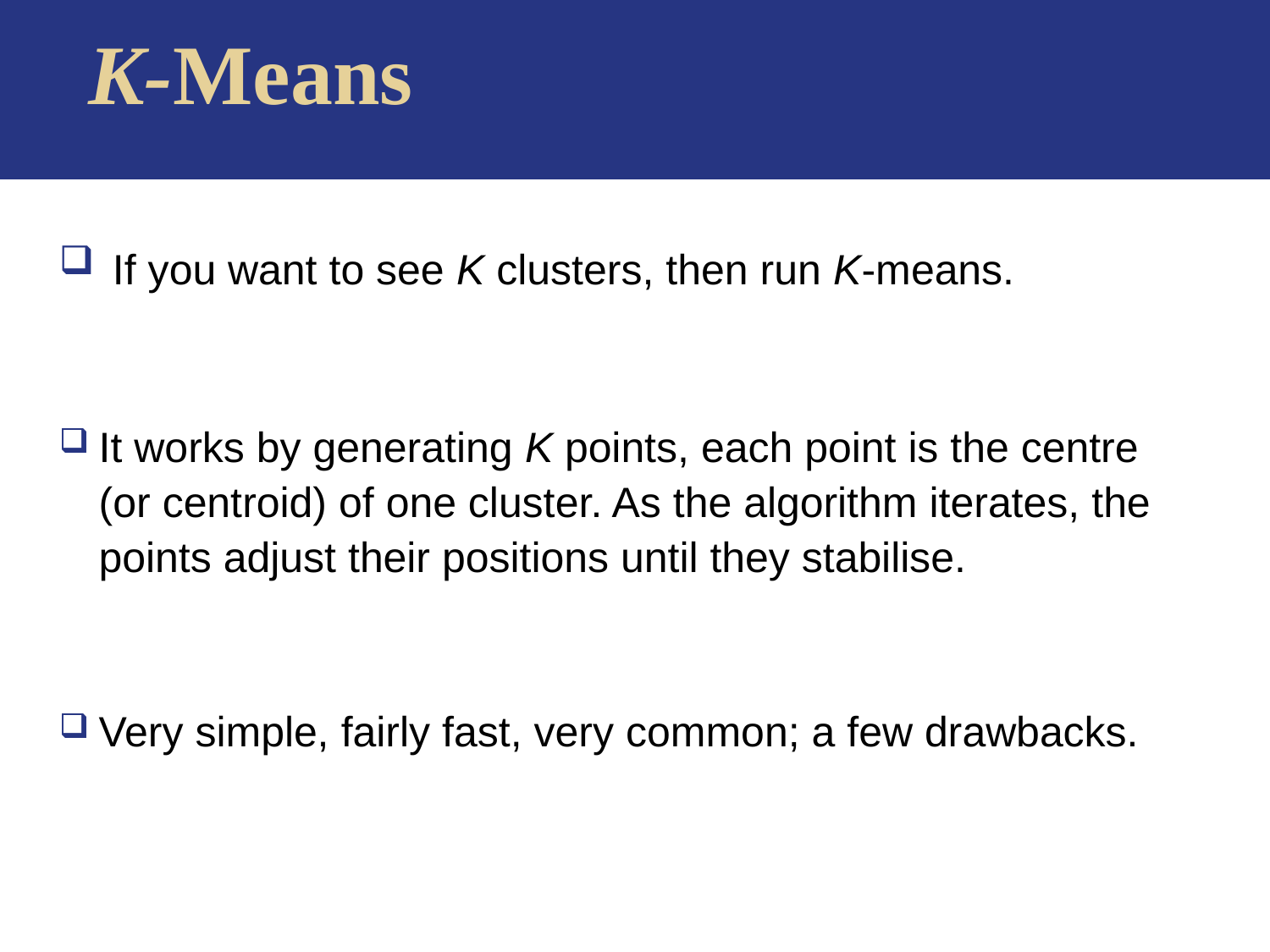

# K-Means
 If you want to see K clusters, then run K-means.

It works by generating K points, each point is the centre (or centroid) of one cluster. As the algorithm iterates, the points adjust their positions until they stabilise.

Very simple, fairly fast, very common; a few drawbacks.